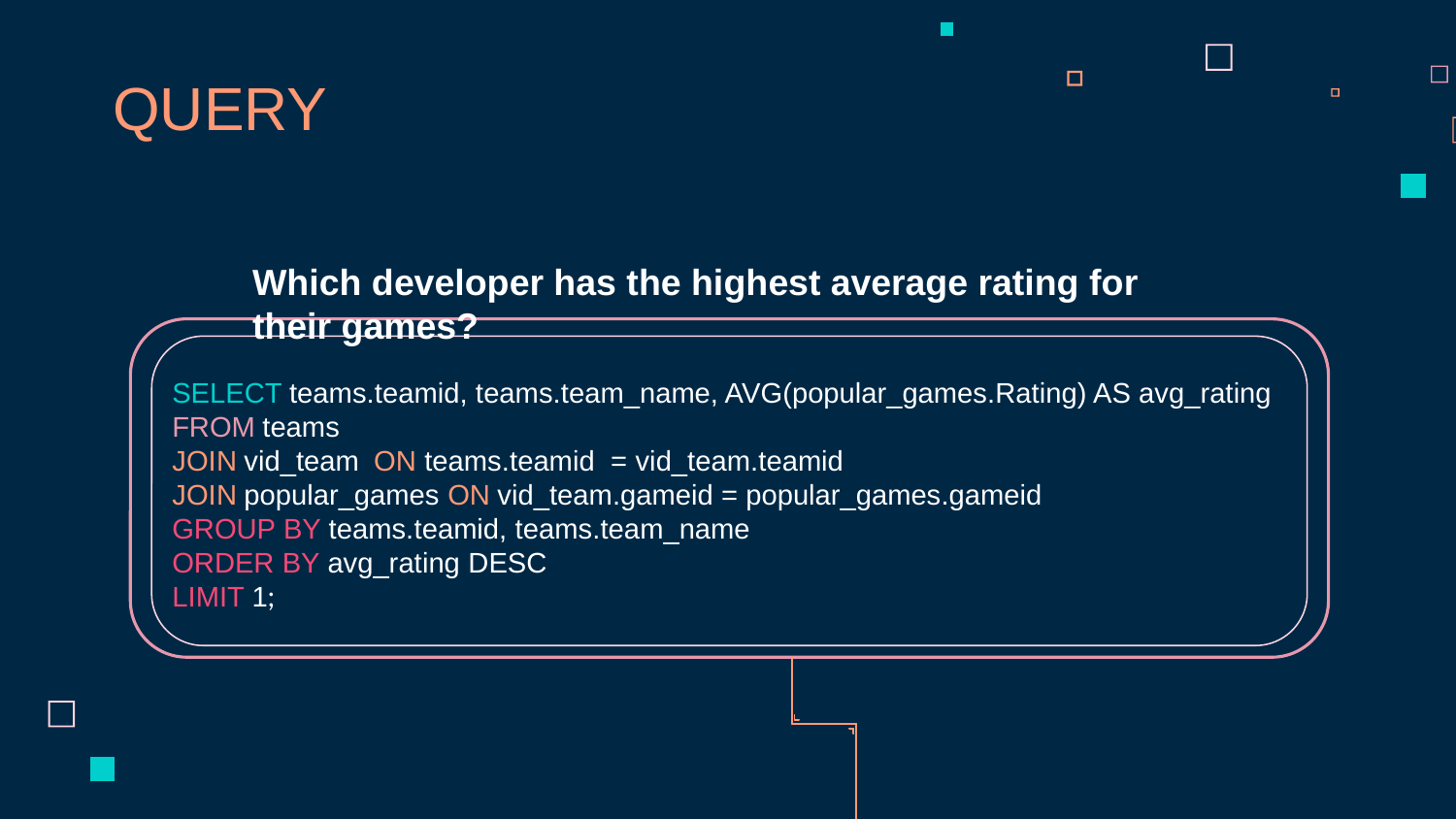

# QUERY
Which developer has the highest average rating for their games?

SELECT teams.teamid, teams.team_name, AVG(popular_games.Rating) AS avg_rating
FROM teams
JOIN vid_team  ON teams.teamid  = vid_team.teamid
JOIN popular_games ON vid_team.gameid = popular_games.gameid
GROUP BY teams.teamid, teams.team_name
ORDER BY avg_rating DESC
LIMIT 1;